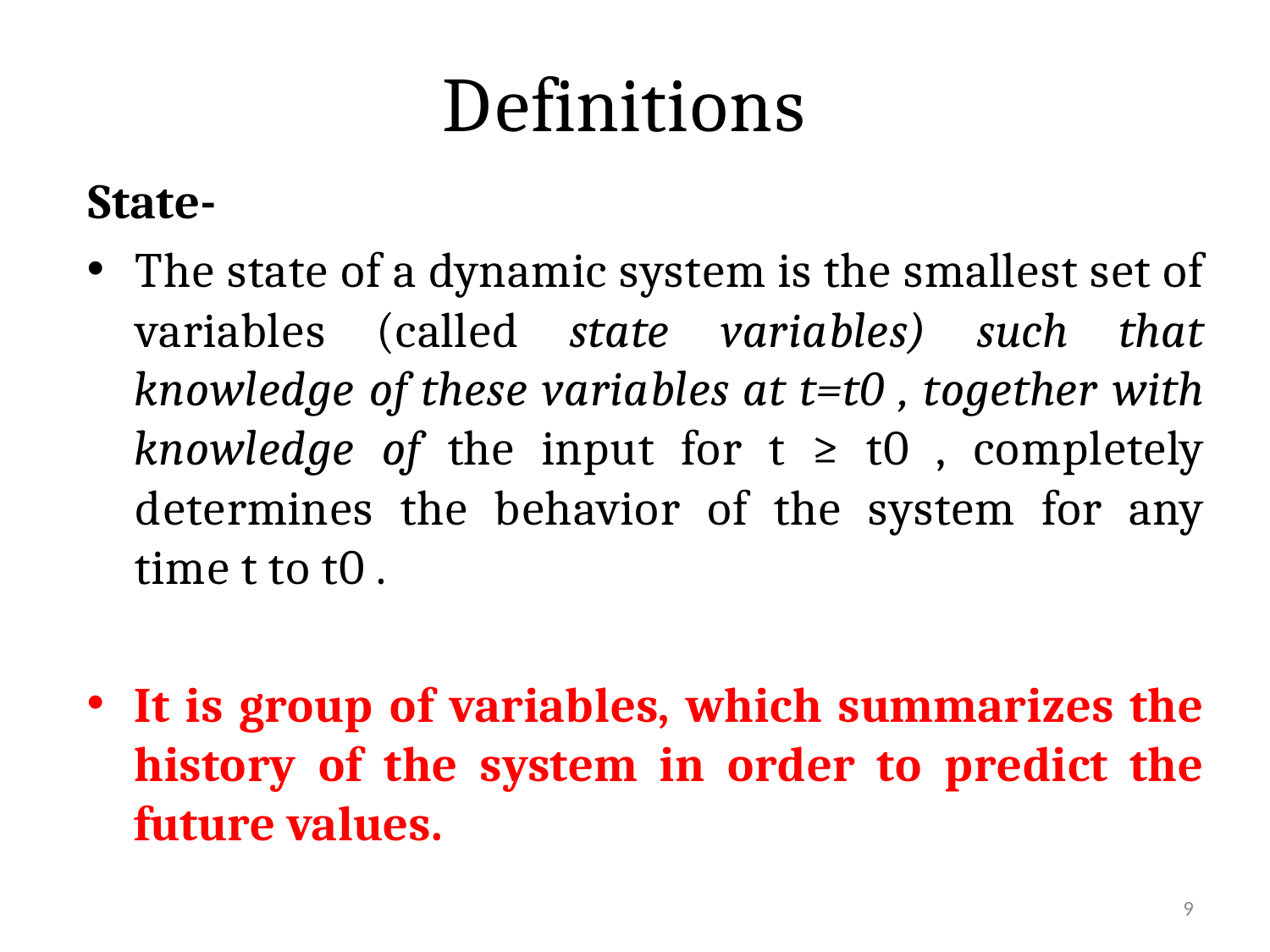

# Definitions
State-
The state of a dynamic system is the smallest set of variables (called state variables) such that knowledge of these variables at t=t0 , together with knowledge of the input for t ≥ t0 , completely determines the behavior of the system for any time t to t0 .

It is group of variables, which summarizes the history of the system in order to predict the future values.

9